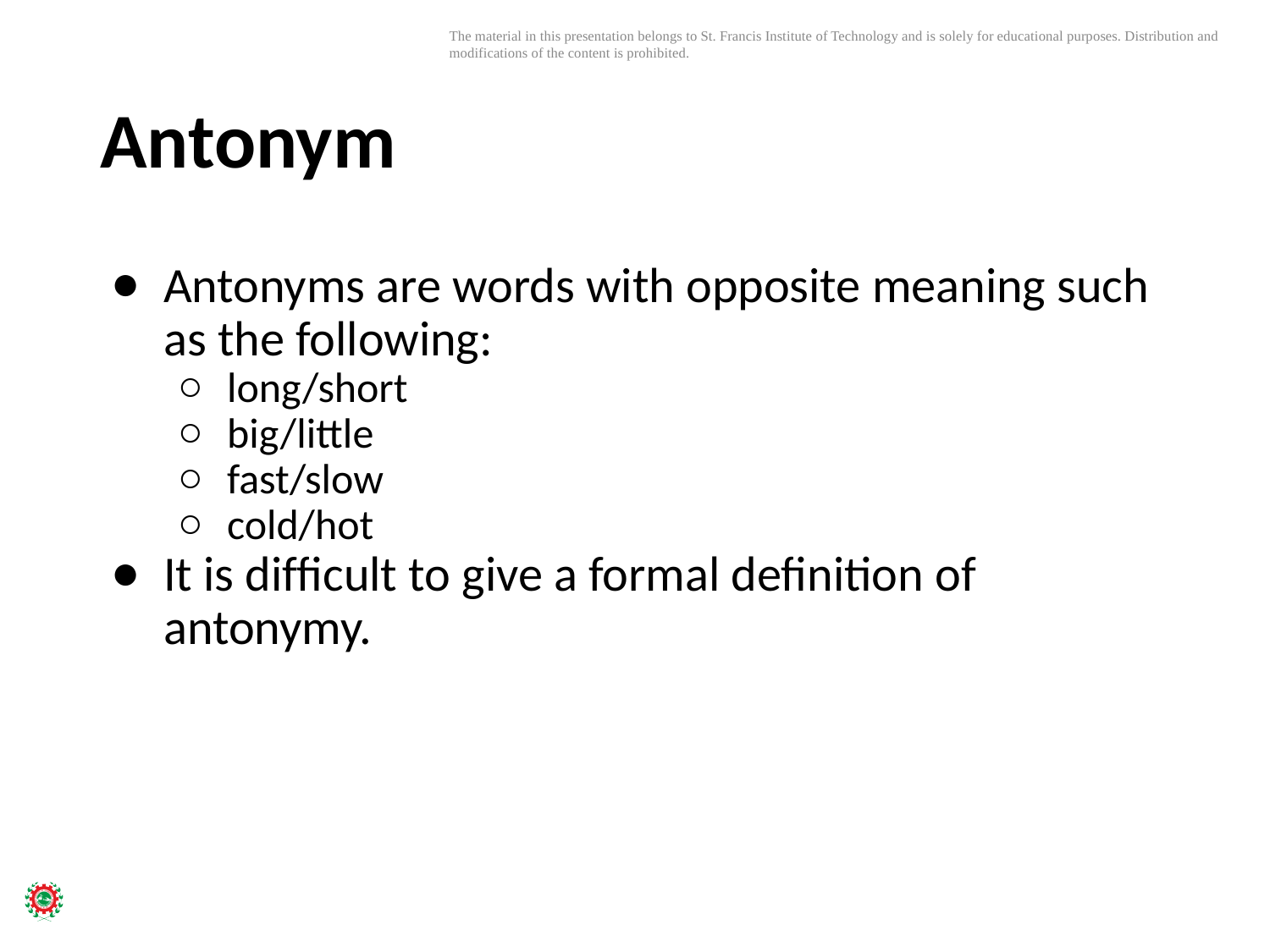

# Antonym
Antonyms are words with opposite meaning such as the following:
long/short
big/little
fast/slow
cold/hot
It is difﬁcult to give a formal deﬁnition of antonymy.